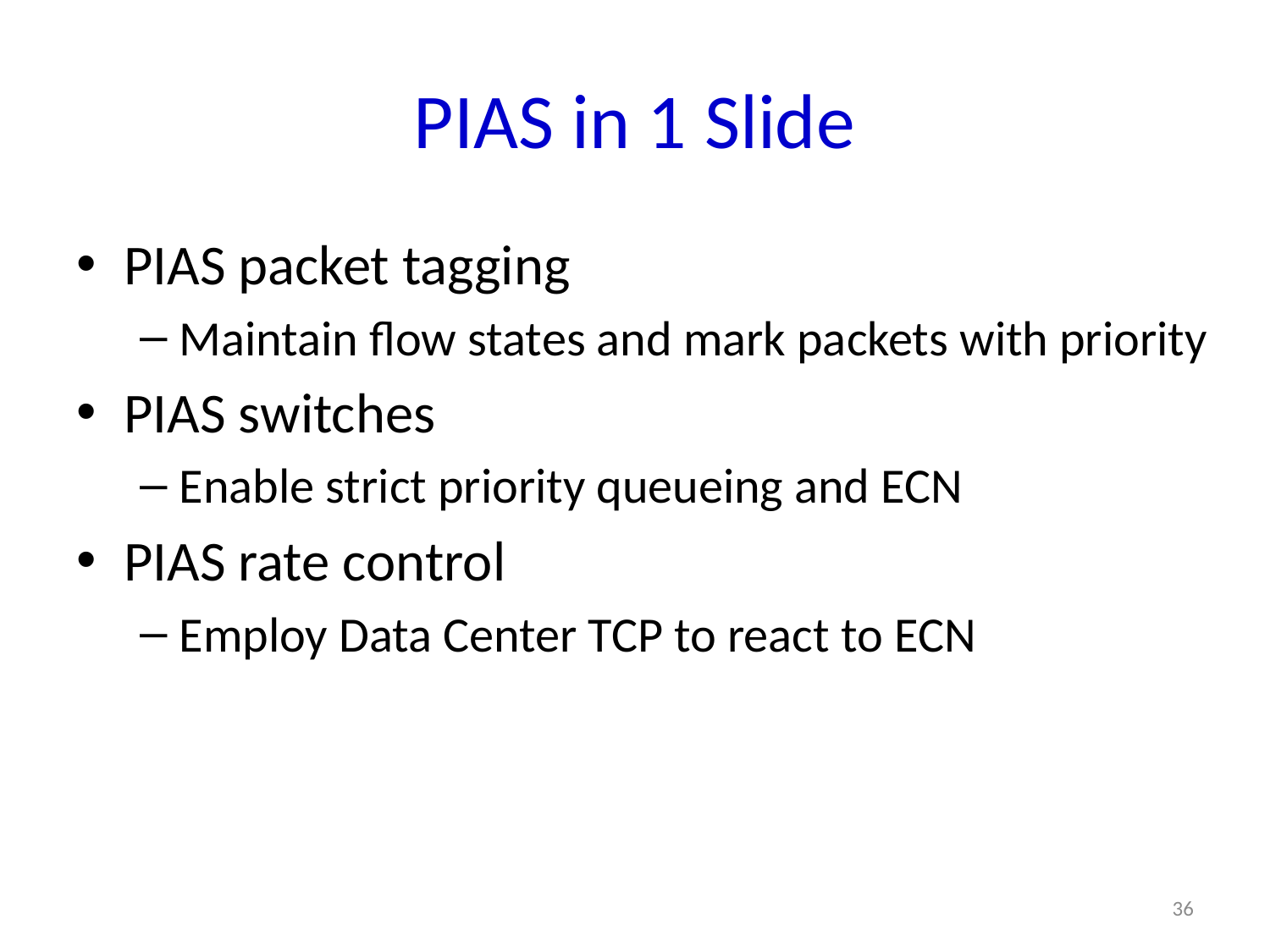

# PIAS in 1 Slide
PIAS packet tagging
Maintain flow states and mark packets with priority
PIAS switches
Enable strict priority queueing and ECN
PIAS rate control
Employ Data Center TCP to react to ECN
36